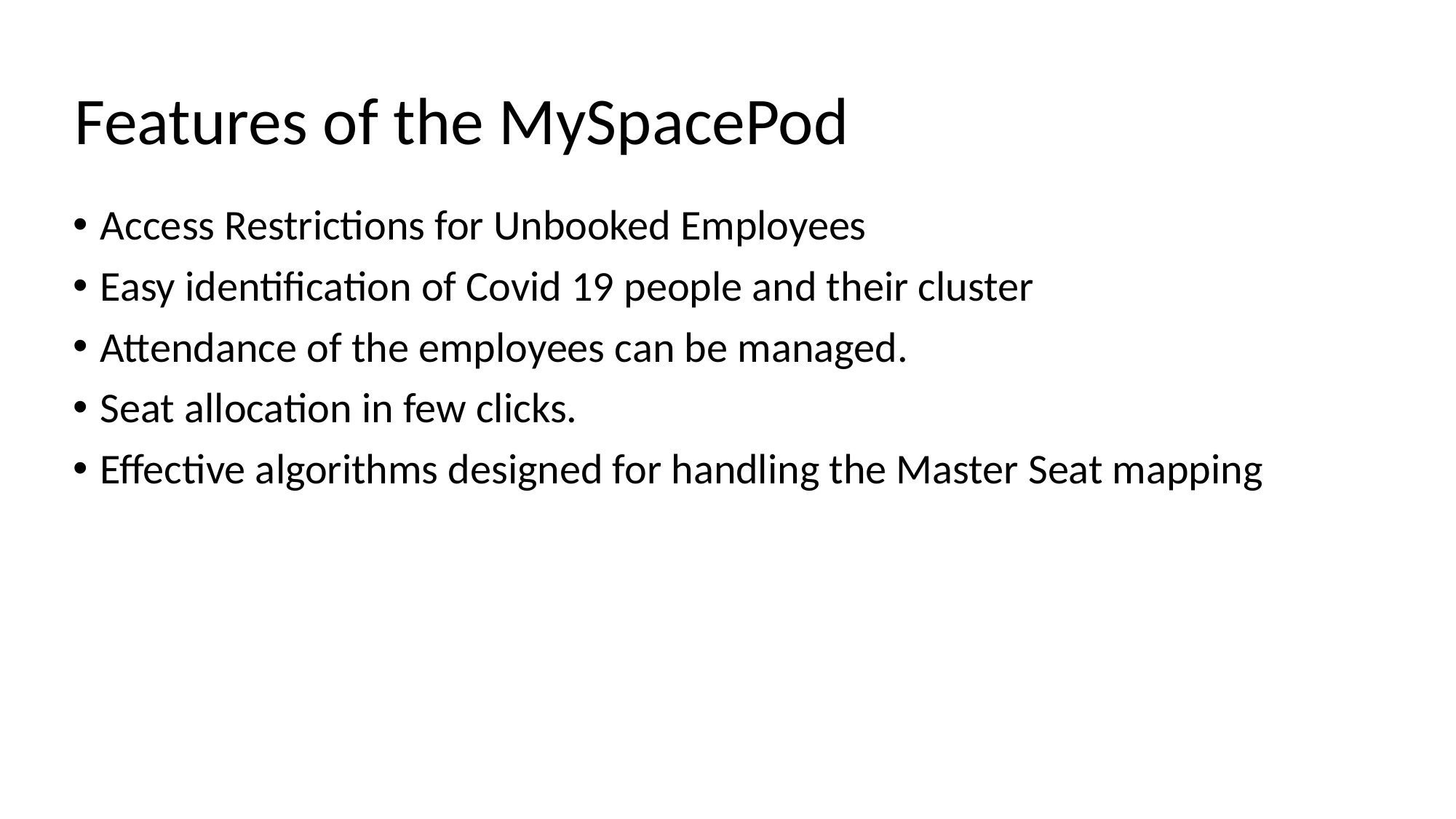

# Features of the MySpacePod
Access Restrictions for Unbooked Employees
Easy identification of Covid 19 people and their cluster
Attendance of the employees can be managed.
Seat allocation in few clicks.
Effective algorithms designed for handling the Master Seat mapping